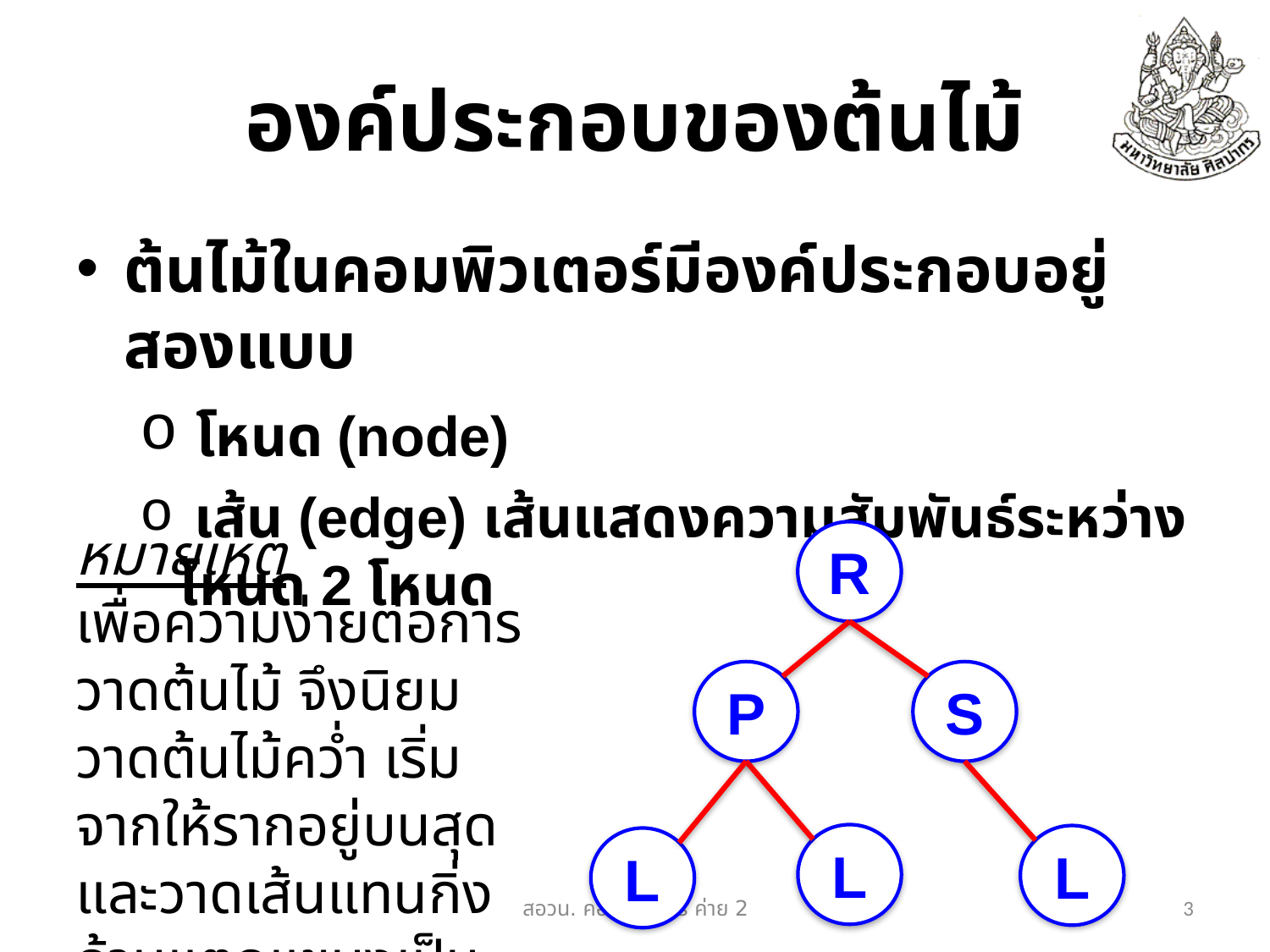

# องค์ประกอบของต้นไม้
ต้นไม้ในคอมพิวเตอร์มีองค์ประกอบอยู่สองแบบ
 โหนด (node)
 เส้น (edge) เส้นแสดงความสัมพันธ์ระหว่างโหนด 2 โหนด

หมายเหตุ
เพื่อความง่ายต่อการวาดต้นไม้ จึงนิยมวาดต้นไม้คว่ำ เริ่มจากให้รากอยู่บนสุด และวาดเส้นแทนกิ่งก้านแตกแขนงเป็นลำดับลงมาเรื่อยๆ
R
P
S
L
L
L
สอวน. คอมพิวเตอร์​ ค่าย 2
3